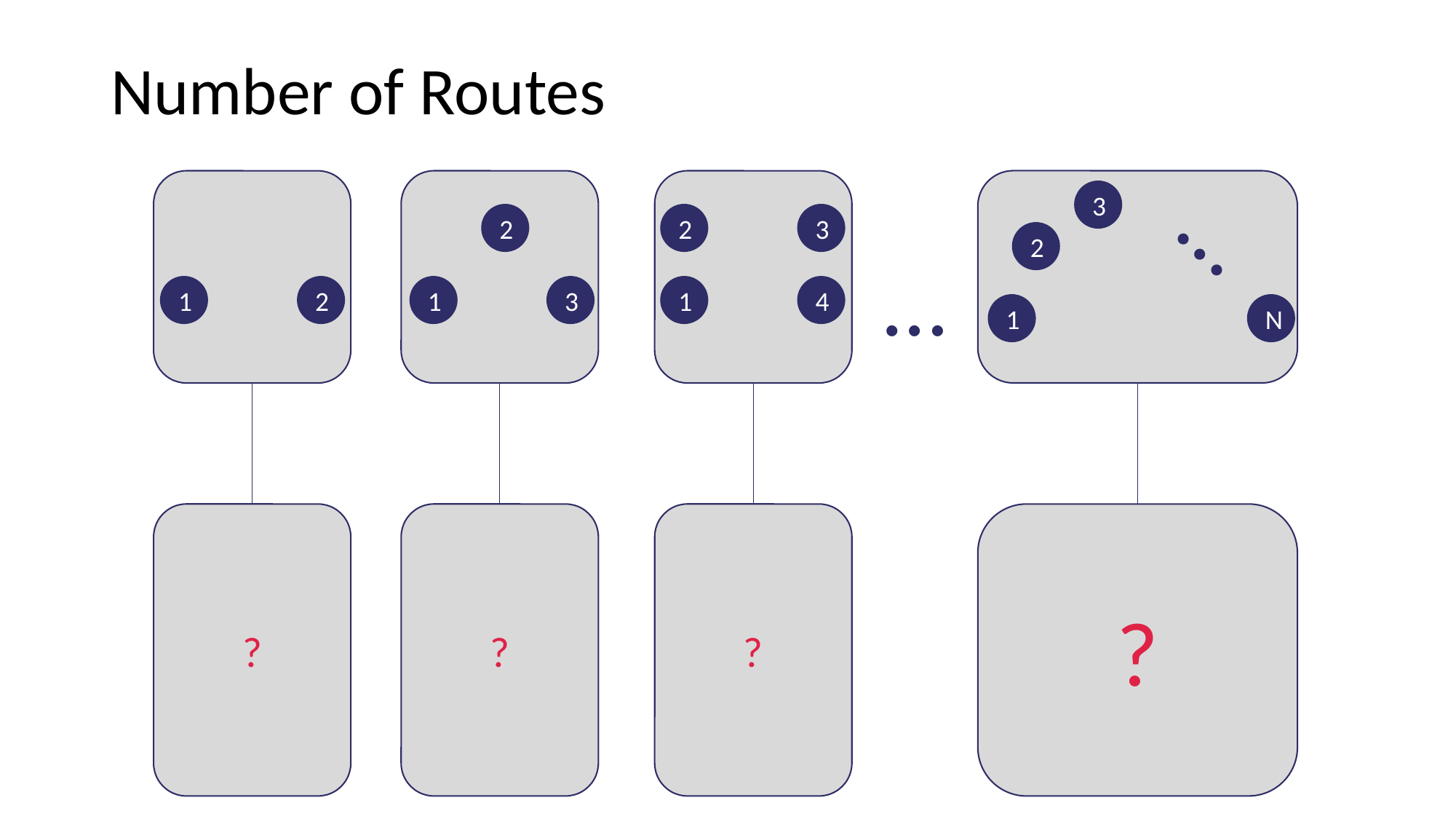

# Number of Routes
…

3
2
2
3
2
…
1
2
1
3
1
4
1
N
?
?
?
?